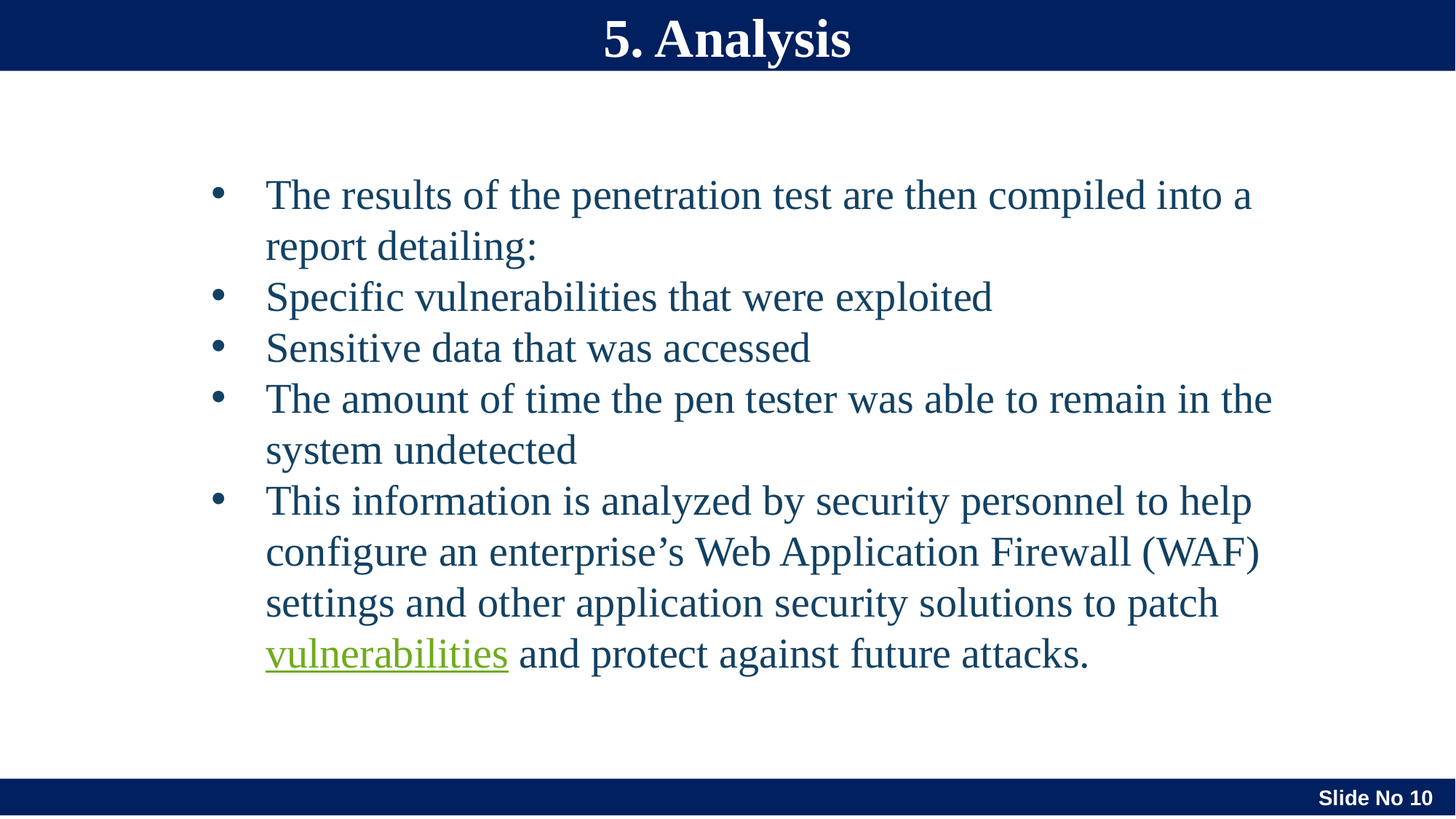

# 5. Analysis

The results of the penetration test are then compiled into a report detailing:
Specific vulnerabilities that were exploited
Sensitive data that was accessed
The amount of time the pen tester was able to remain in the system undetected
This information is analyzed by security personnel to help configure an enterprise’s Web Application Firewall (WAF) settings and other application security solutions to patch vulnerabilities and protect against future attacks.